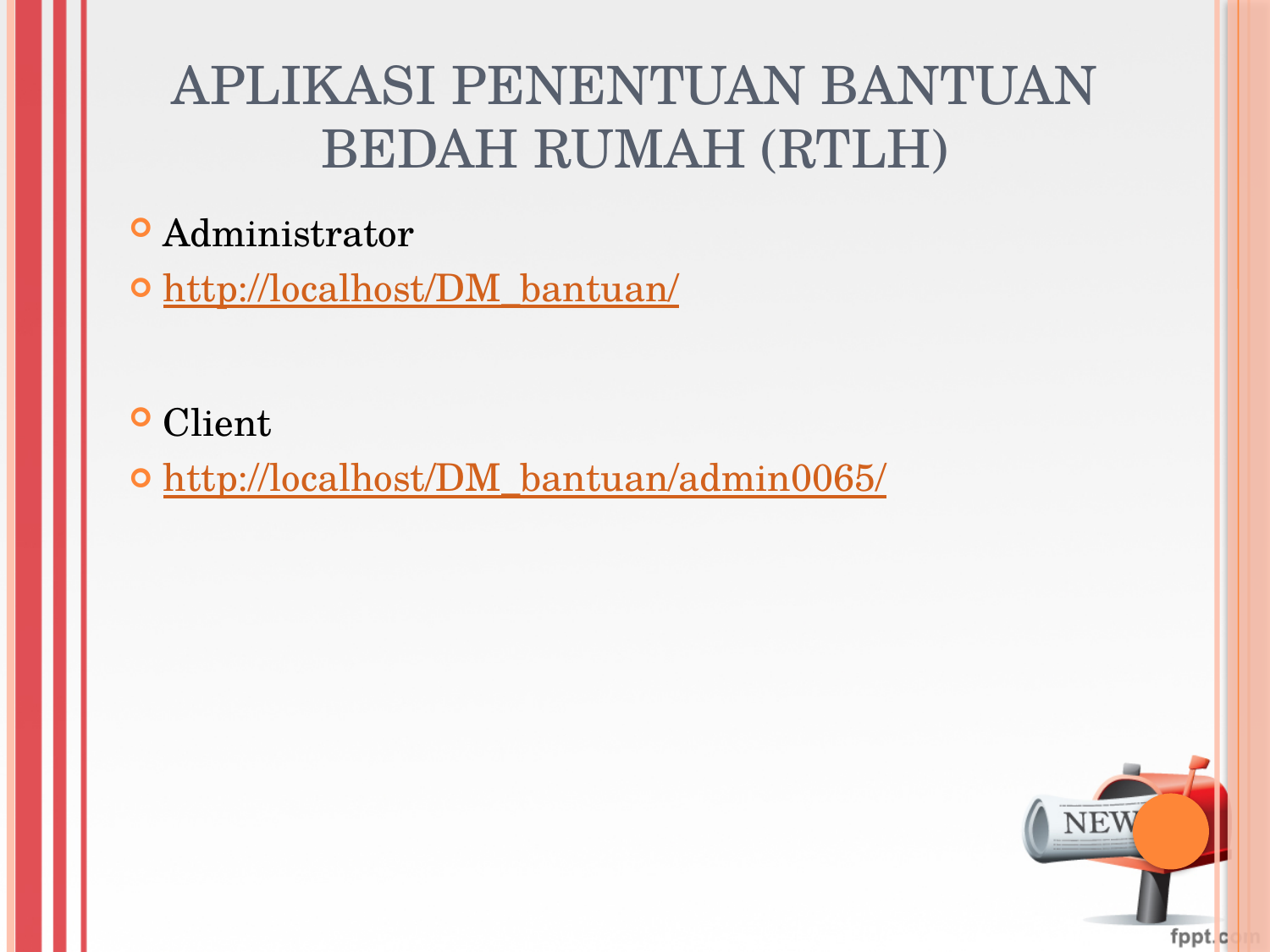

# Aplikasi Penentuan Bantuan Bedah rumah (RTLH)
Administrator
http://localhost/DM_bantuan/
Client
http://localhost/DM_bantuan/admin0065/